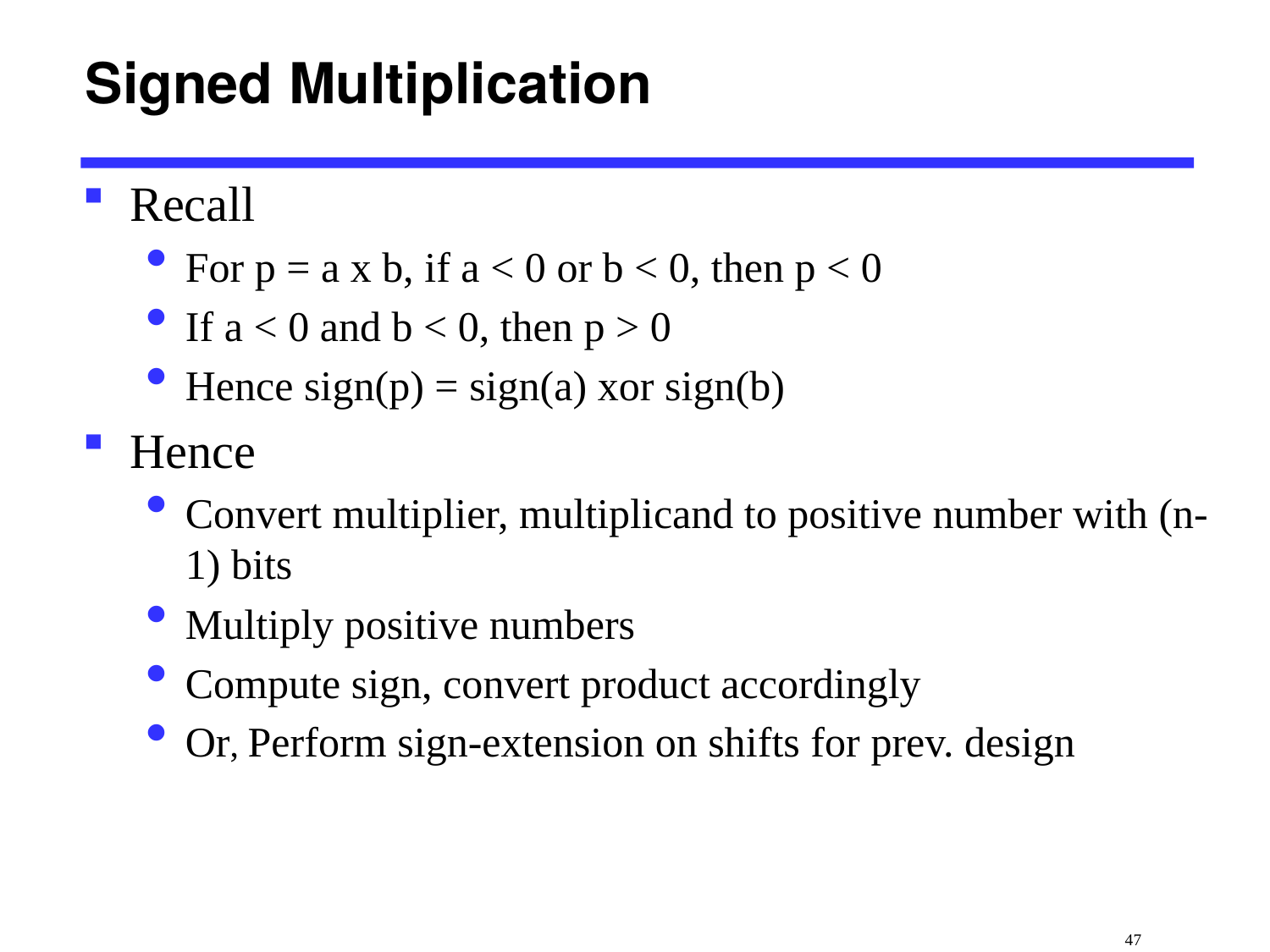

# Signed Multiplication
Recall
For p = a x b, if a < 0 or b < 0, then p < 0
If a < 0 and b < 0, then p > 0
Hence sign(p) = sign(a) xor sign(b)
Hence
Convert multiplier, multiplicand to positive number with (n-1) bits
Multiply positive numbers
Compute sign, convert product accordingly
Or, Perform sign-extension on shifts for prev. design
                           47